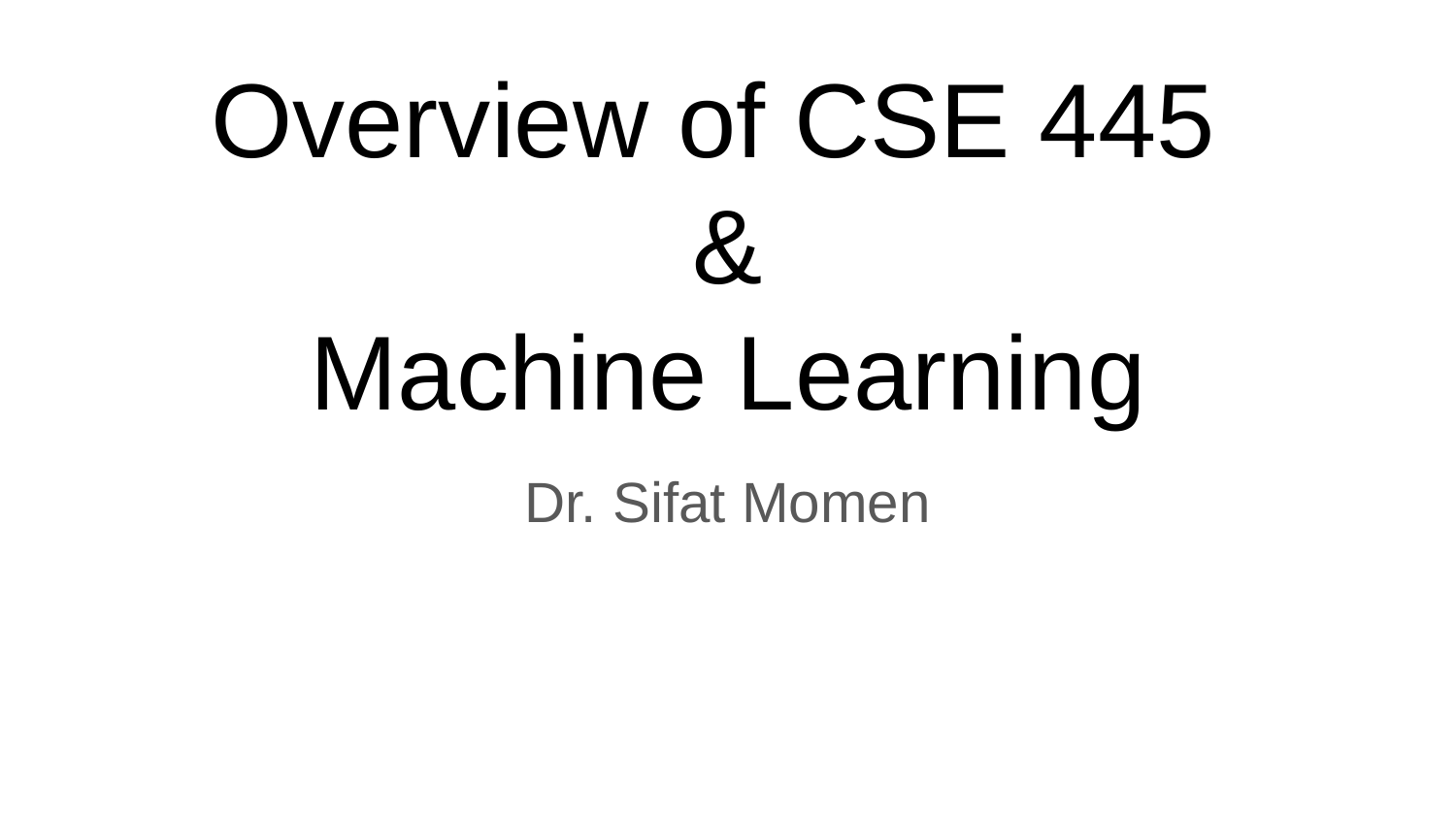

# Overview of CSE 445
&
Machine Learning
Dr. Sifat Momen